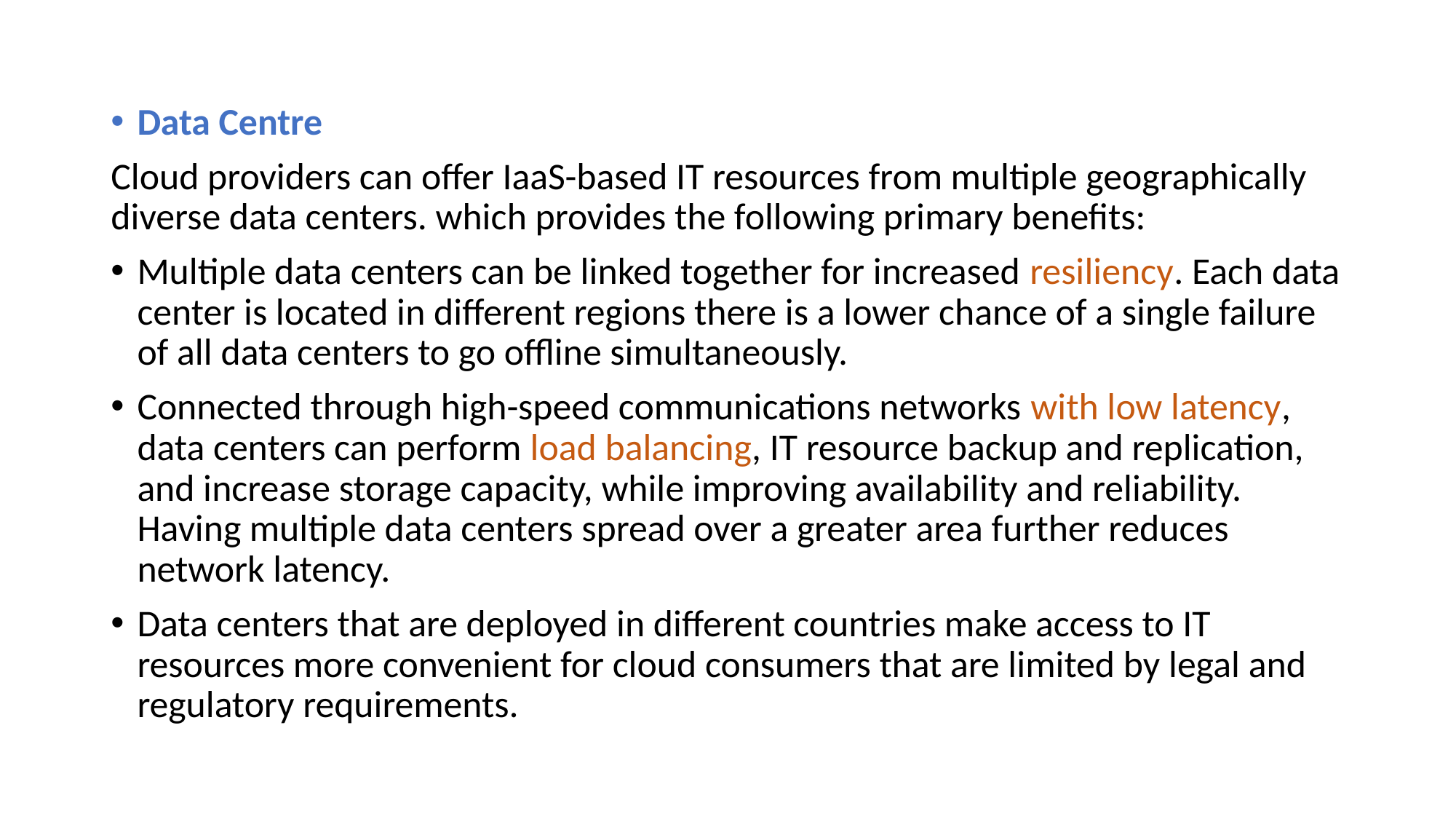

Data Centre
Cloud providers can offer IaaS-based IT resources from multiple geographically diverse data centers. which provides the following primary benefits:
Multiple data centers can be linked together for increased resiliency. Each data center is located in different regions there is a lower chance of a single failure of all data centers to go offline simultaneously.
Connected through high-speed communications networks with low latency, data centers can perform load balancing, IT resource backup and replication, and increase storage capacity, while improving availability and reliability. Having multiple data centers spread over a greater area further reduces network latency.
Data centers that are deployed in different countries make access to IT resources more convenient for cloud consumers that are limited by legal and regulatory requirements.